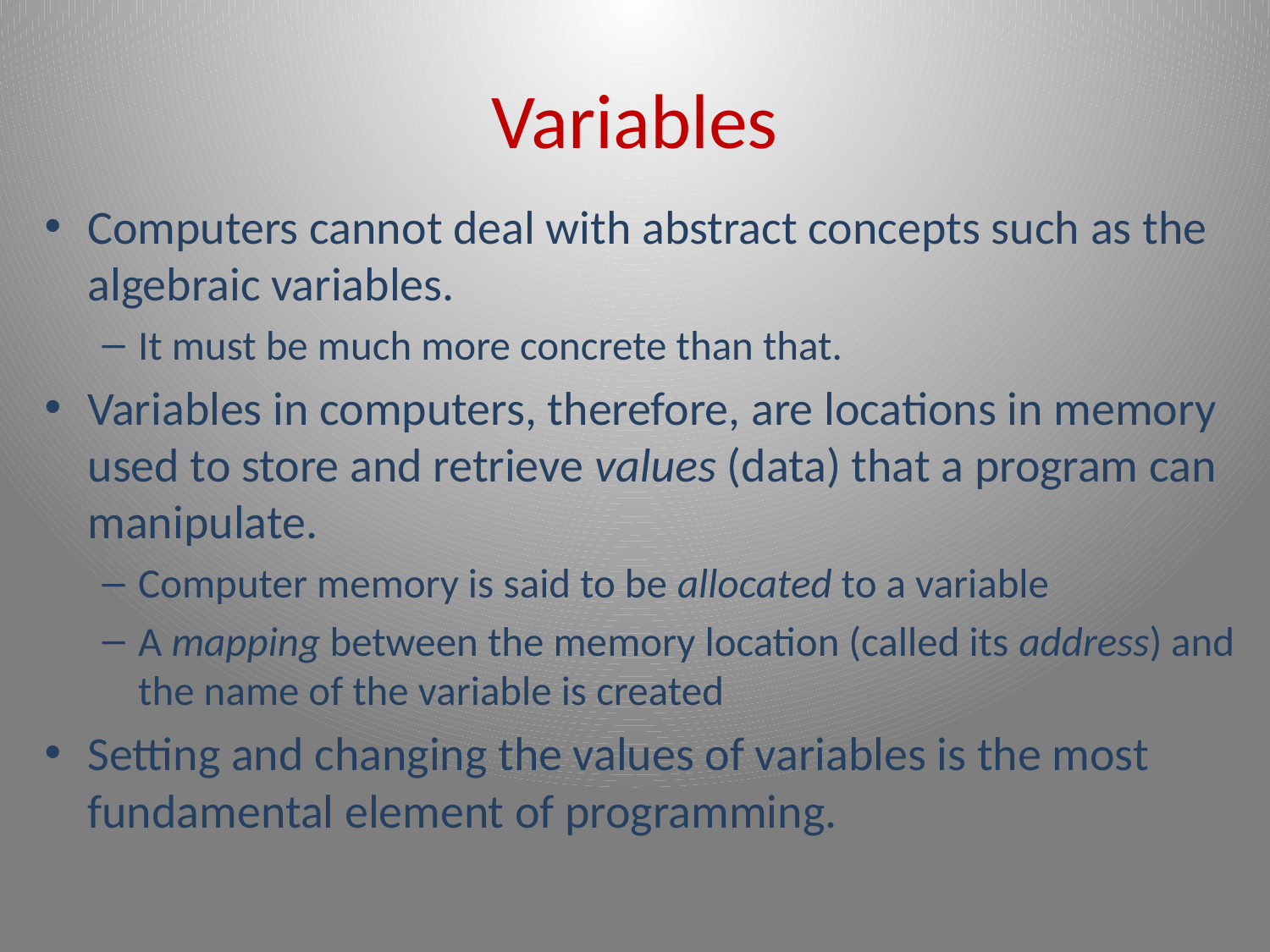

# Variables
Computers cannot deal with abstract concepts such as the algebraic variables.
It must be much more concrete than that.
Variables in computers, therefore, are locations in memory used to store and retrieve values (data) that a program can manipulate.
Computer memory is said to be allocated to a variable
A mapping between the memory location (called its address) and the name of the variable is created
Setting and changing the values of variables is the most fundamental element of programming.